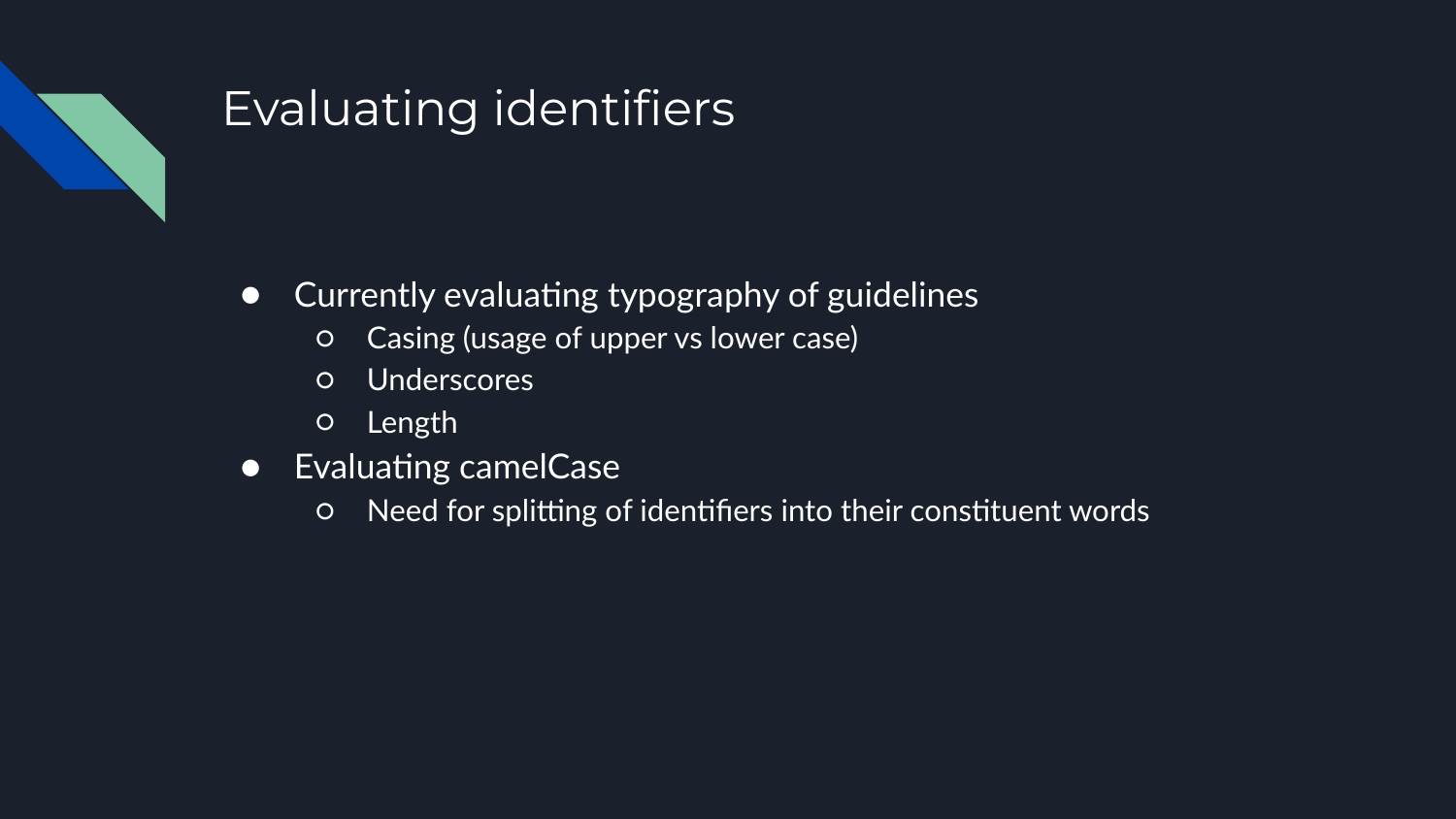

# Evaluating identifiers
Currently evaluating typography of guidelines
Casing (usage of upper vs lower case)
Underscores
Length
Evaluating camelCase
Need for splitting of identifiers into their constituent words